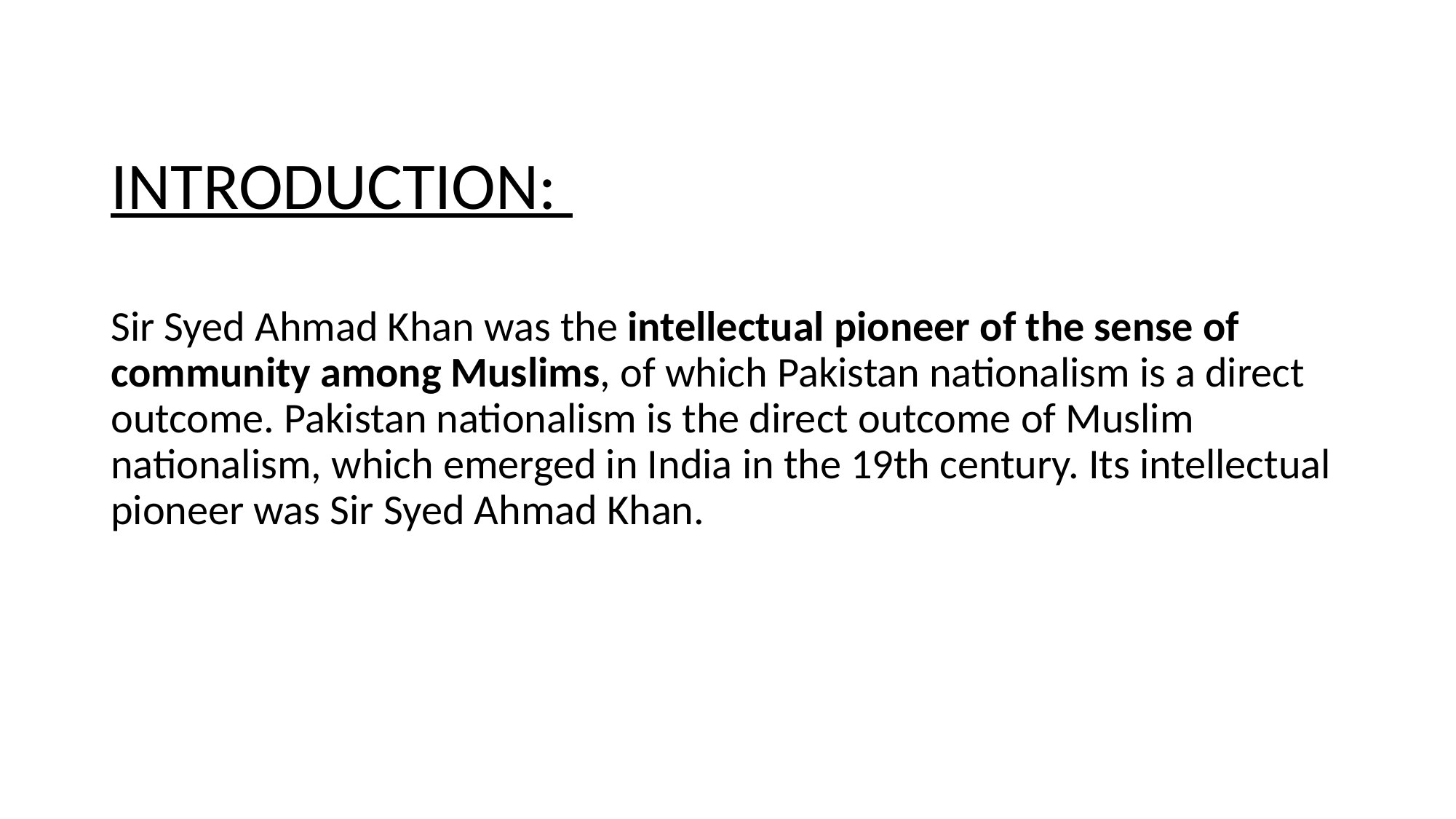

# INTRODUCTION:
Sir Syed Ahmad Khan was the intellectual pioneer of the sense of community among Muslims, of which Pakistan nationalism is a direct outcome. Pakistan nationalism is the direct outcome of Muslim nationalism, which emerged in India in the 19th century. Its intellectual pioneer was Sir Syed Ahmad Khan.